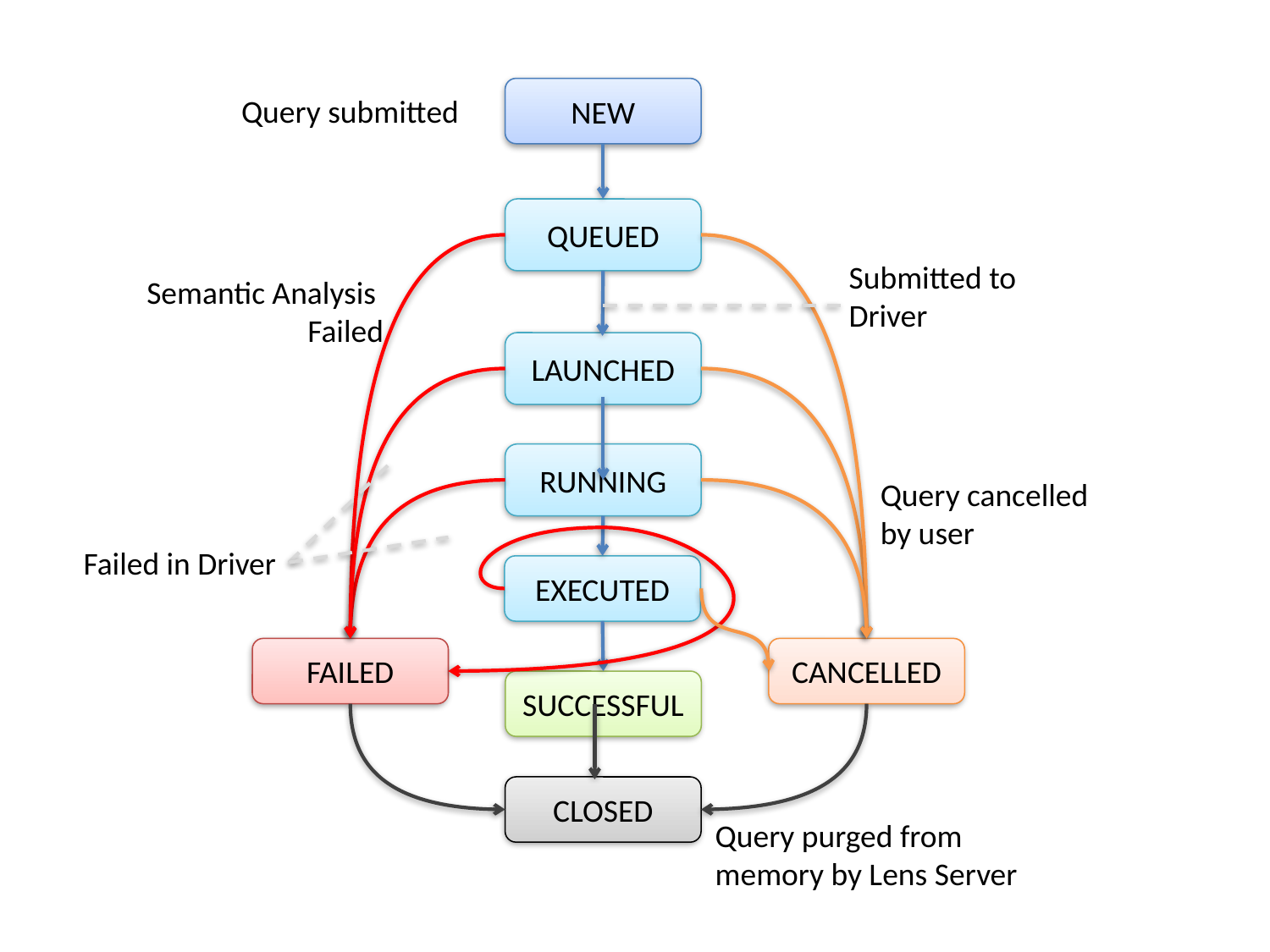

NEW
Query submitted
QUEUED
Submitted to
Driver
Semantic Analysis
Failed
LAUNCHED
RUNNING
Query cancelled
by user
Failed in Driver
EXECUTED
FAILED
CANCELLED
SUCCESSFUL
CLOSED
Query purged from
memory by Lens Server